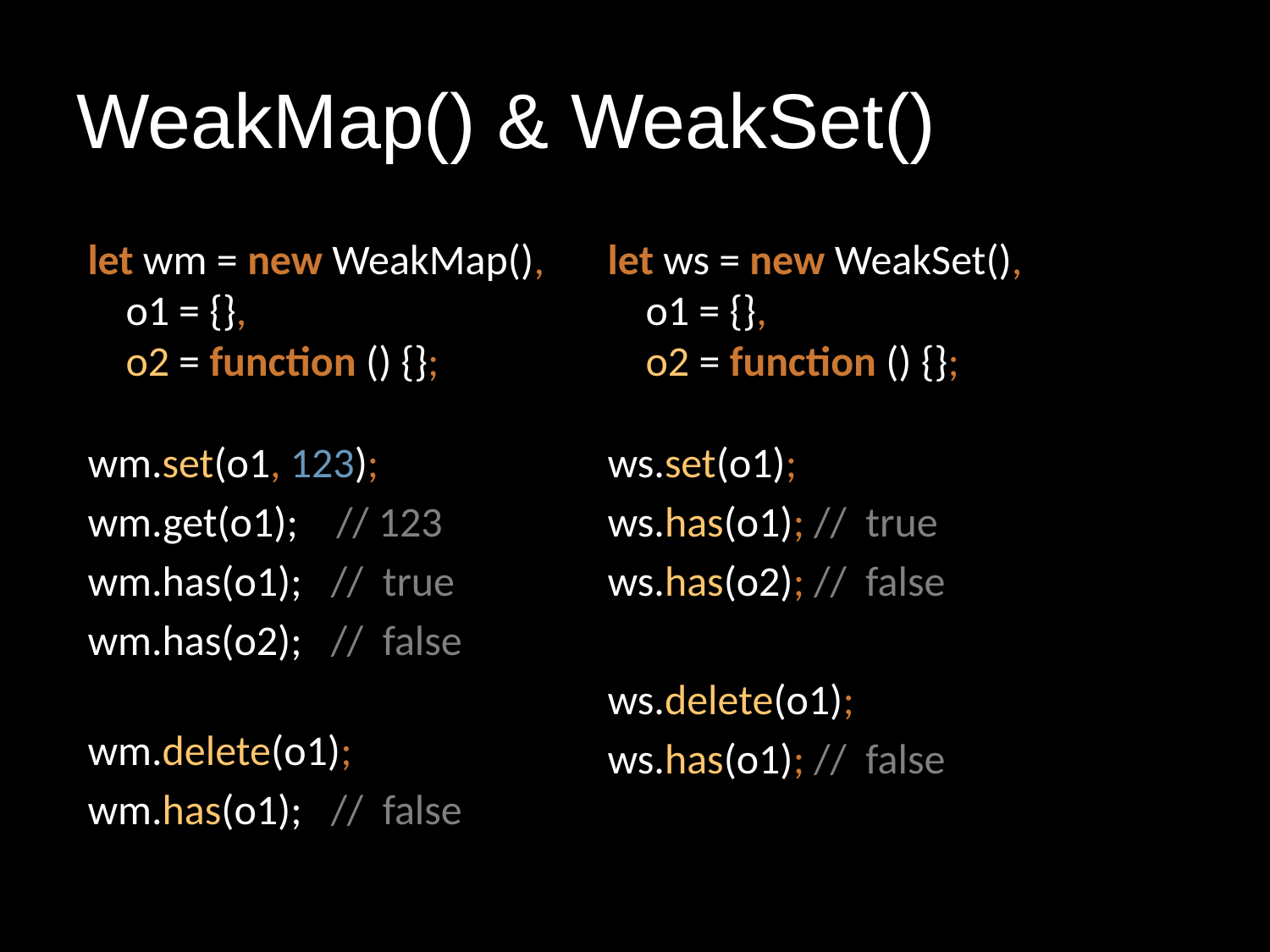

# WeakMap() & WeakSet()
let wm = new WeakMap(),
    o1 = {},
    o2 = function () {};
wm.set(o1, 123);
wm.get(o1);    // 123
wm.has(o1);   //  true
wm.has(o2);   //  false
wm.delete(o1);
wm.has(o1);   //  false

let ws = new WeakSet(),
    o1 = {},
    o2 = function () {};
ws.set(o1);
ws.has(o1); //  true
ws.has(o2); //  false

ws.delete(o1);
ws.has(o1); //  false